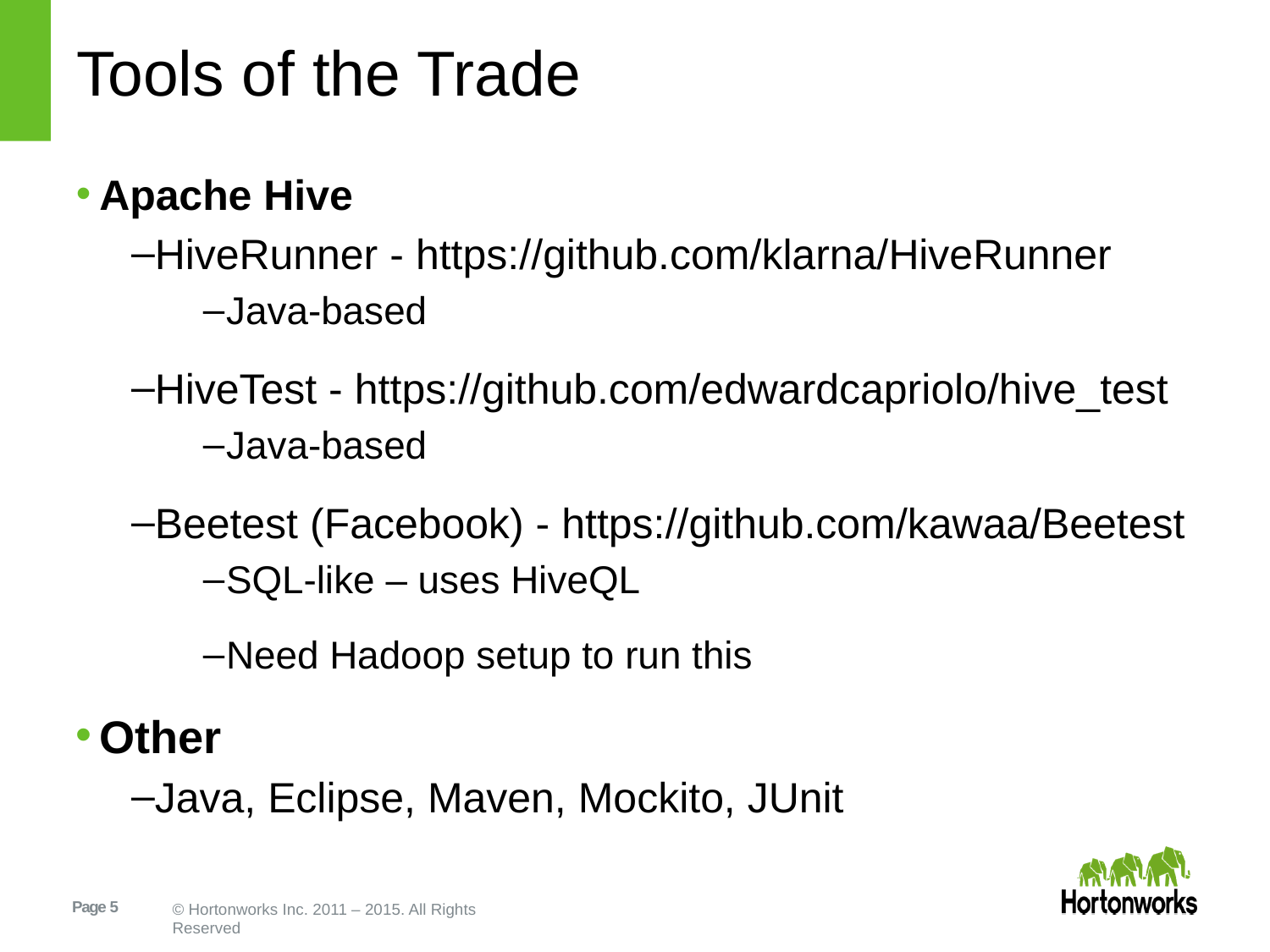

# Tools of the Trade
Apache Hive
HiveRunner - https://github.com/klarna/HiveRunner
Java-based
HiveTest - https://github.com/edwardcapriolo/hive_test
Java-based
Beetest (Facebook) - https://github.com/kawaa/Beetest
SQL-like – uses HiveQL
Need Hadoop setup to run this
Other
Java, Eclipse, Maven, Mockito, JUnit